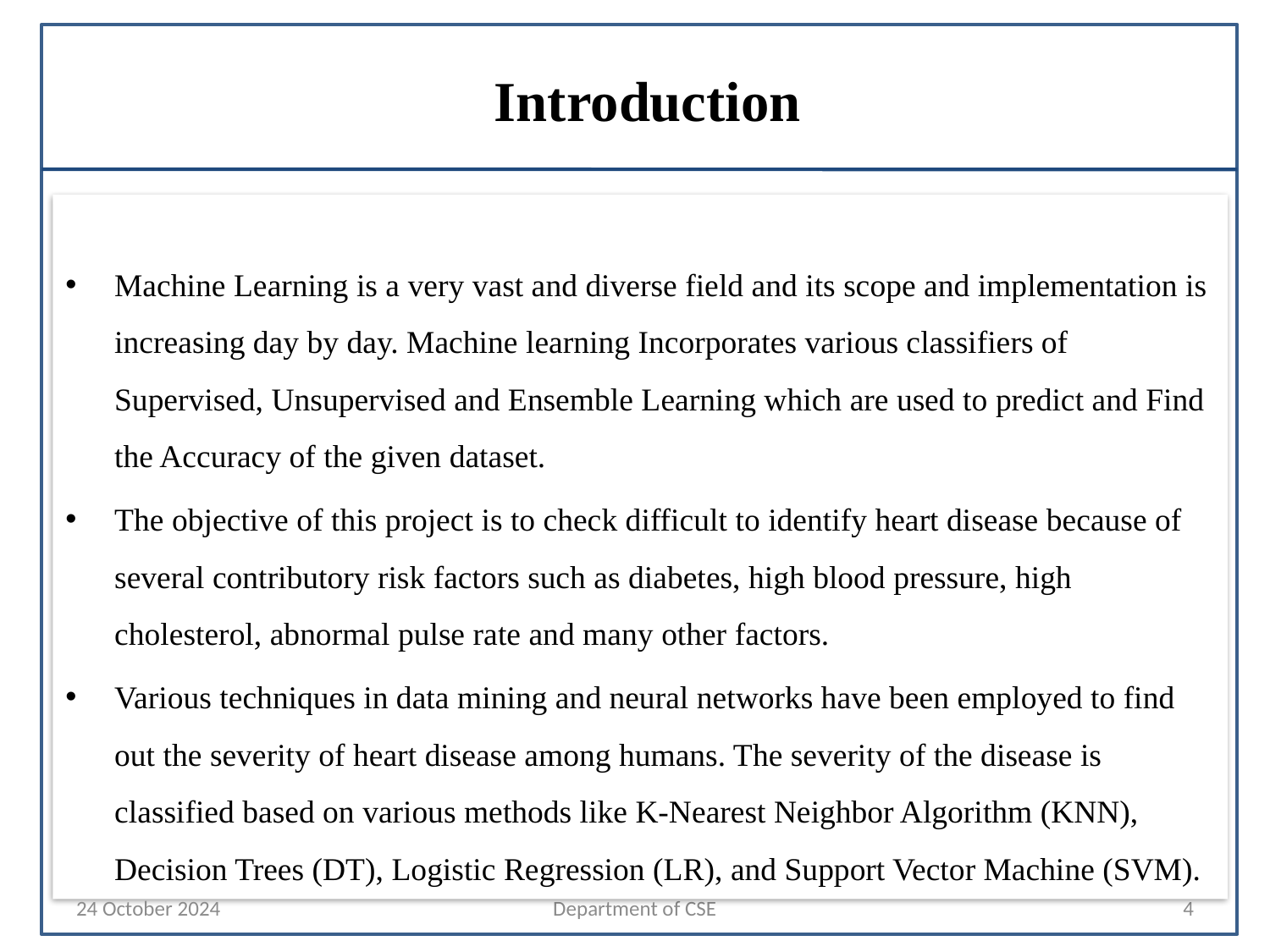

Introduction

Machine Learning is a very vast and diverse field and its scope and implementation is increasing day by day. Machine learning Incorporates various classifiers of Supervised, Unsupervised and Ensemble Learning which are used to predict and Find the Accuracy of the given dataset.
The objective of this project is to check difficult to identify heart disease because of several contributory risk factors such as diabetes, high blood pressure, high cholesterol, abnormal pulse rate and many other factors.
Various techniques in data mining and neural networks have been employed to find out the severity of heart disease among humans. The severity of the disease is classified based on various methods like K-Nearest Neighbor Algorithm (KNN), Decision Trees (DT), Logistic Regression (LR), and Support Vector Machine (SVM).

24 October 2024
Department of CSE
4